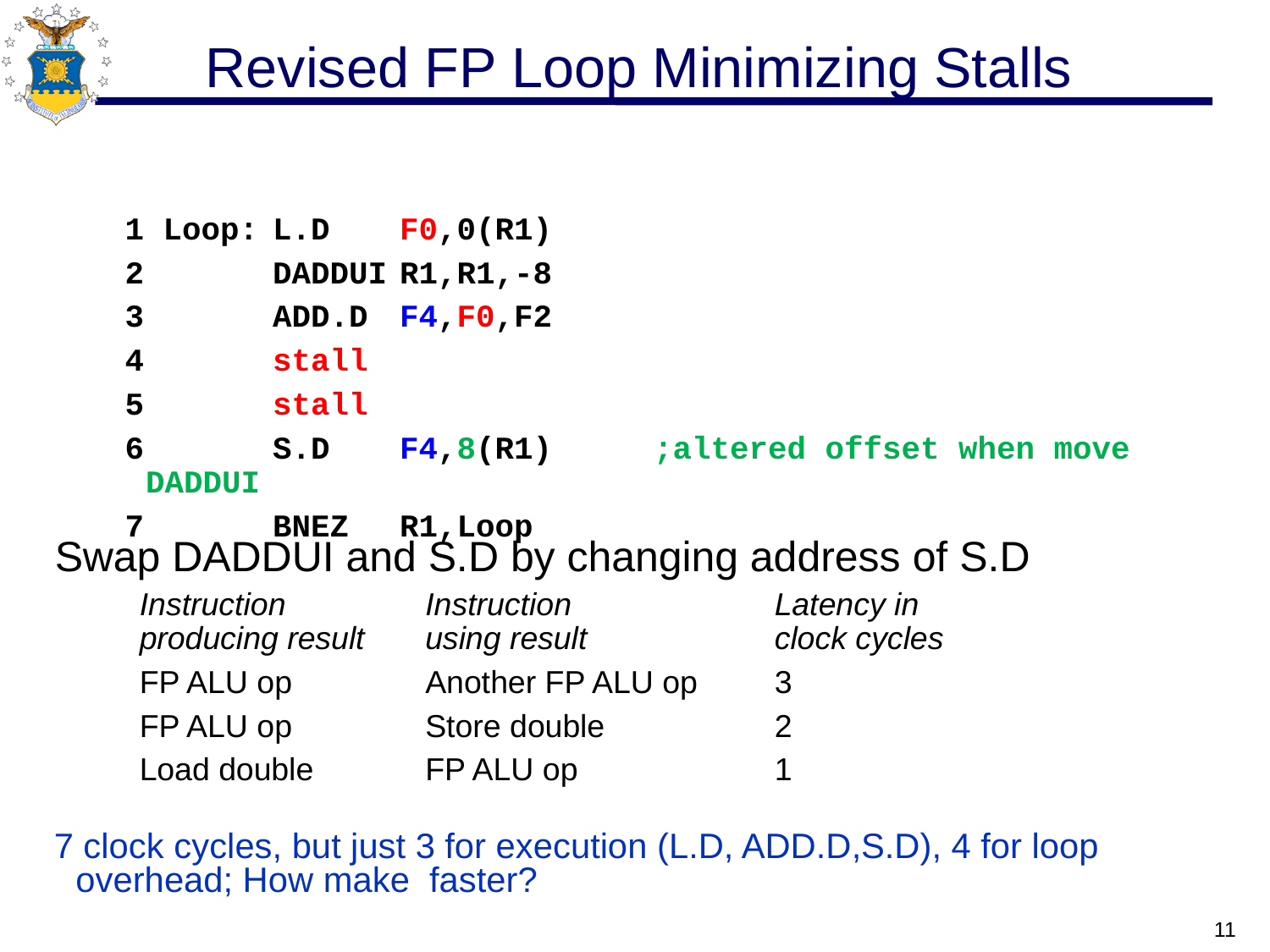

# Revised FP Loop Minimizing Stalls
 1 Loop:	L.D	F0,0(R1)
 2		DADDUI	R1,R1,-8
 3		ADD.D	F4,F0,F2
 4		stall
 5		stall
 6		S.D	F4,8(R1) 	;altered offset when move DADDUI
 7 	BNEZ	R1,Loop
Swap DADDUI and S.D by changing address of S.D
Instruction	Instruction	Latency in
producing result	using result 	clock cycles
FP ALU op	Another FP ALU op	3
FP ALU op	Store double	2
Load double	FP ALU op	1
 7 clock cycles, but just 3 for execution (L.D, ADD.D,S.D), 4 for loop overhead; How make  faster?
11